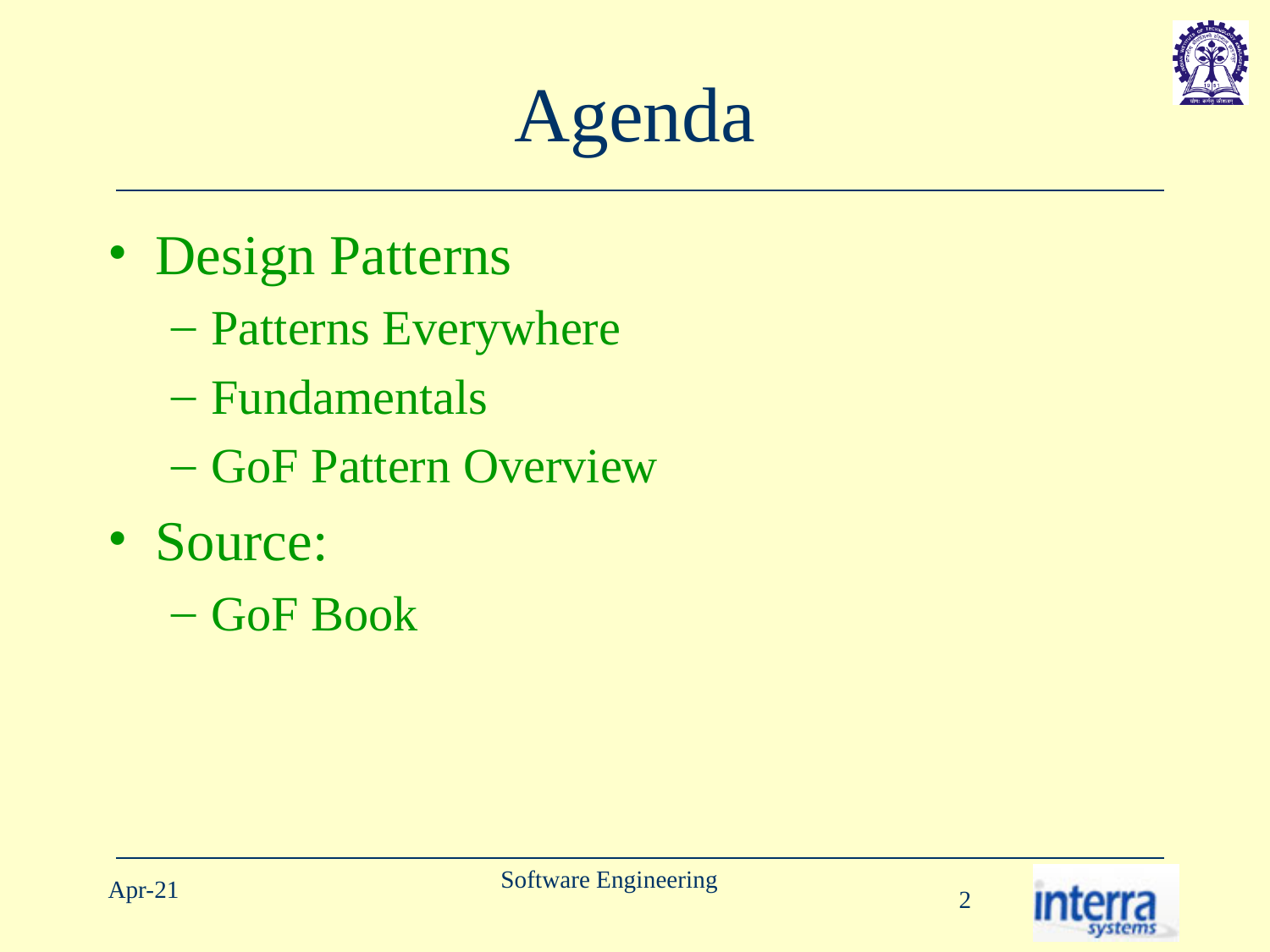

# Agenda
Design Patterns
Patterns Everywhere
Fundamentals
GoF Pattern Overview
Source:
GoF Book
Software Engineering
Apr-21